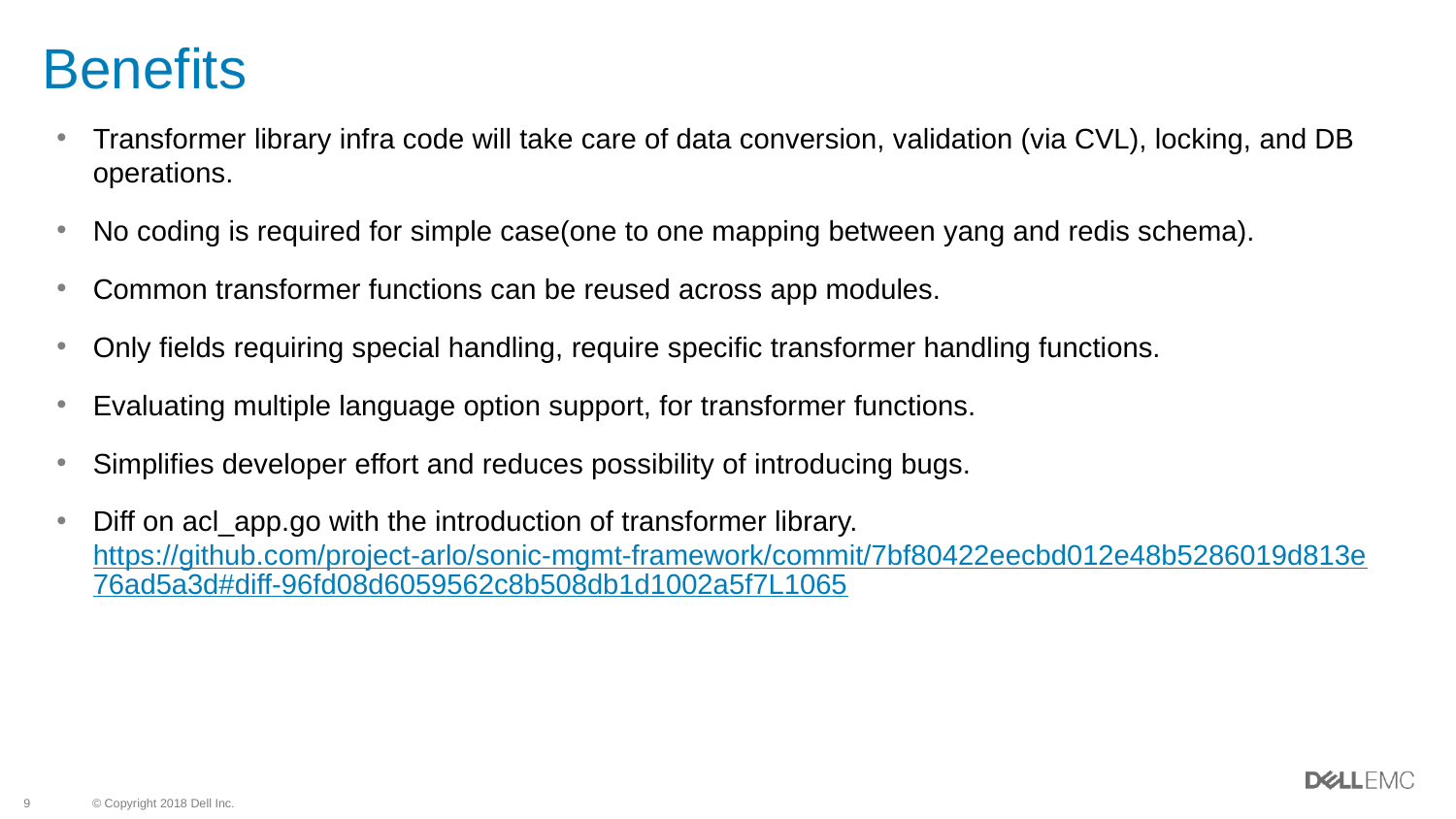

# Benefits
Transformer library infra code will take care of data conversion, validation (via CVL), locking, and DB operations.
No coding is required for simple case(one to one mapping between yang and redis schema).
Common transformer functions can be reused across app modules.
Only fields requiring special handling, require specific transformer handling functions.
Evaluating multiple language option support, for transformer functions.
Simplifies developer effort and reduces possibility of introducing bugs.
Diff on acl_app.go with the introduction of transformer library.
https://github.com/project-arlo/sonic-mgmt-framework/commit/7bf80422eecbd012e48b5286019d813e76ad5a3d#diff-96fd08d6059562c8b508db1d1002a5f7L1065